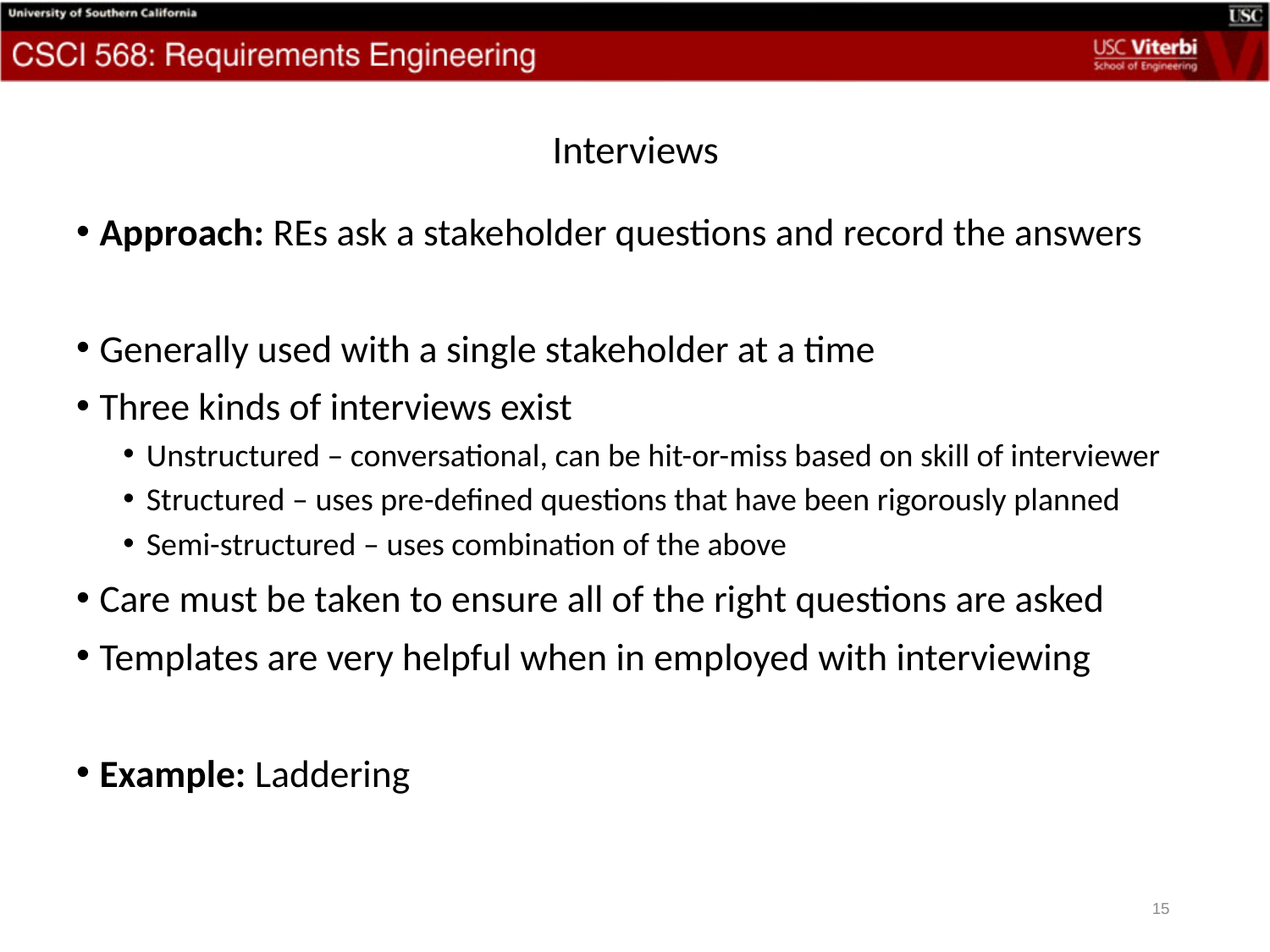

# Interviews
Approach: REs ask a stakeholder questions and record the answers

Generally used with a single stakeholder at a time
Three kinds of interviews exist
Unstructured – conversational, can be hit-or-miss based on skill of interviewer
Structured – uses pre-defined questions that have been rigorously planned
Semi-structured – uses combination of the above
Care must be taken to ensure all of the right questions are asked
Templates are very helpful when in employed with interviewing

Example: Laddering
15